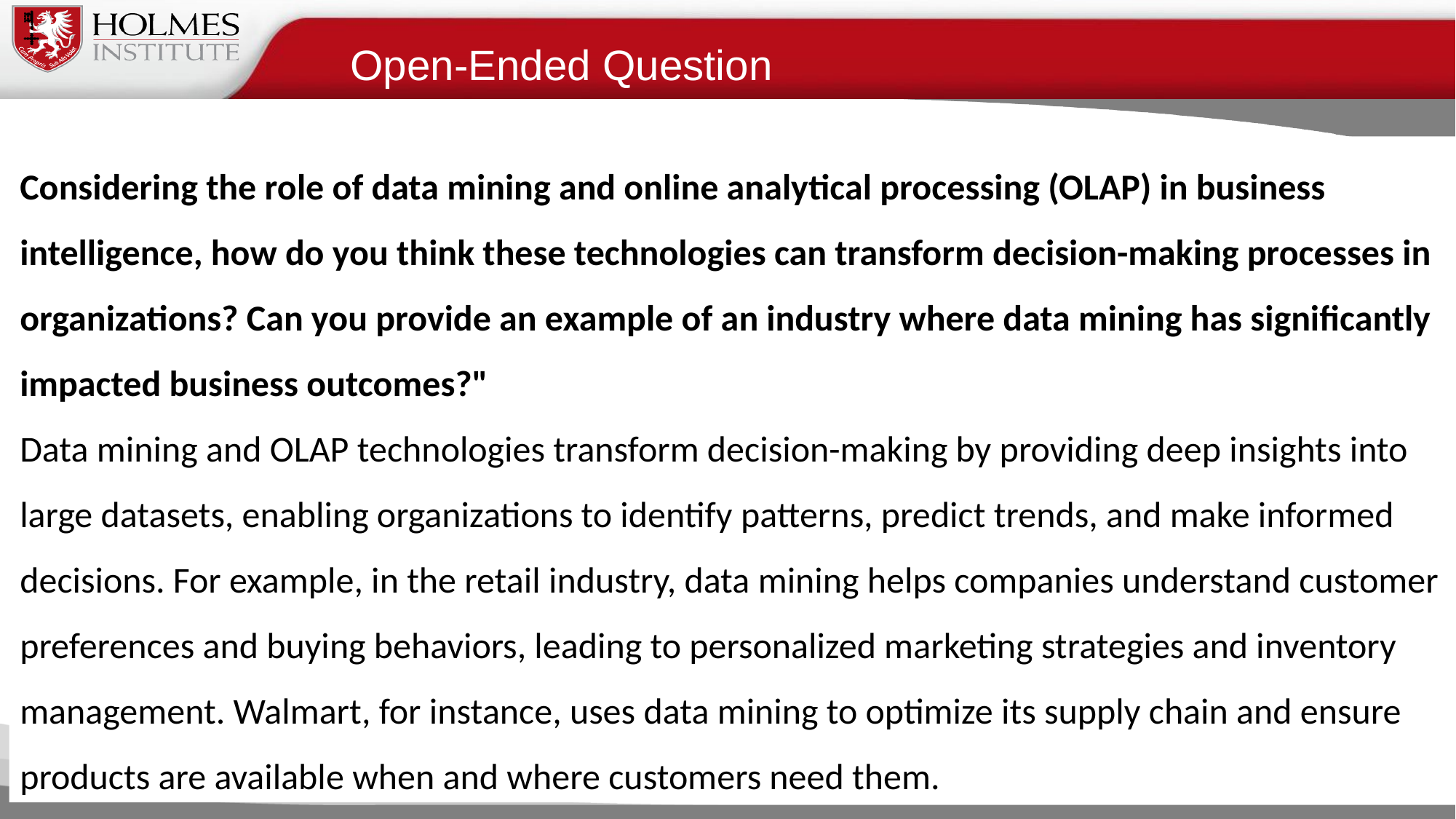

Open-Ended Question
Considering the role of data mining and online analytical processing (OLAP) in business intelligence, how do you think these technologies can transform decision-making processes in organizations? Can you provide an example of an industry where data mining has significantly impacted business outcomes?"
Data mining and OLAP technologies transform decision-making by providing deep insights into large datasets, enabling organizations to identify patterns, predict trends, and make informed decisions. For example, in the retail industry, data mining helps companies understand customer preferences and buying behaviors, leading to personalized marketing strategies and inventory management. Walmart, for instance, uses data mining to optimize its supply chain and ensure products are available when and where customers need them.